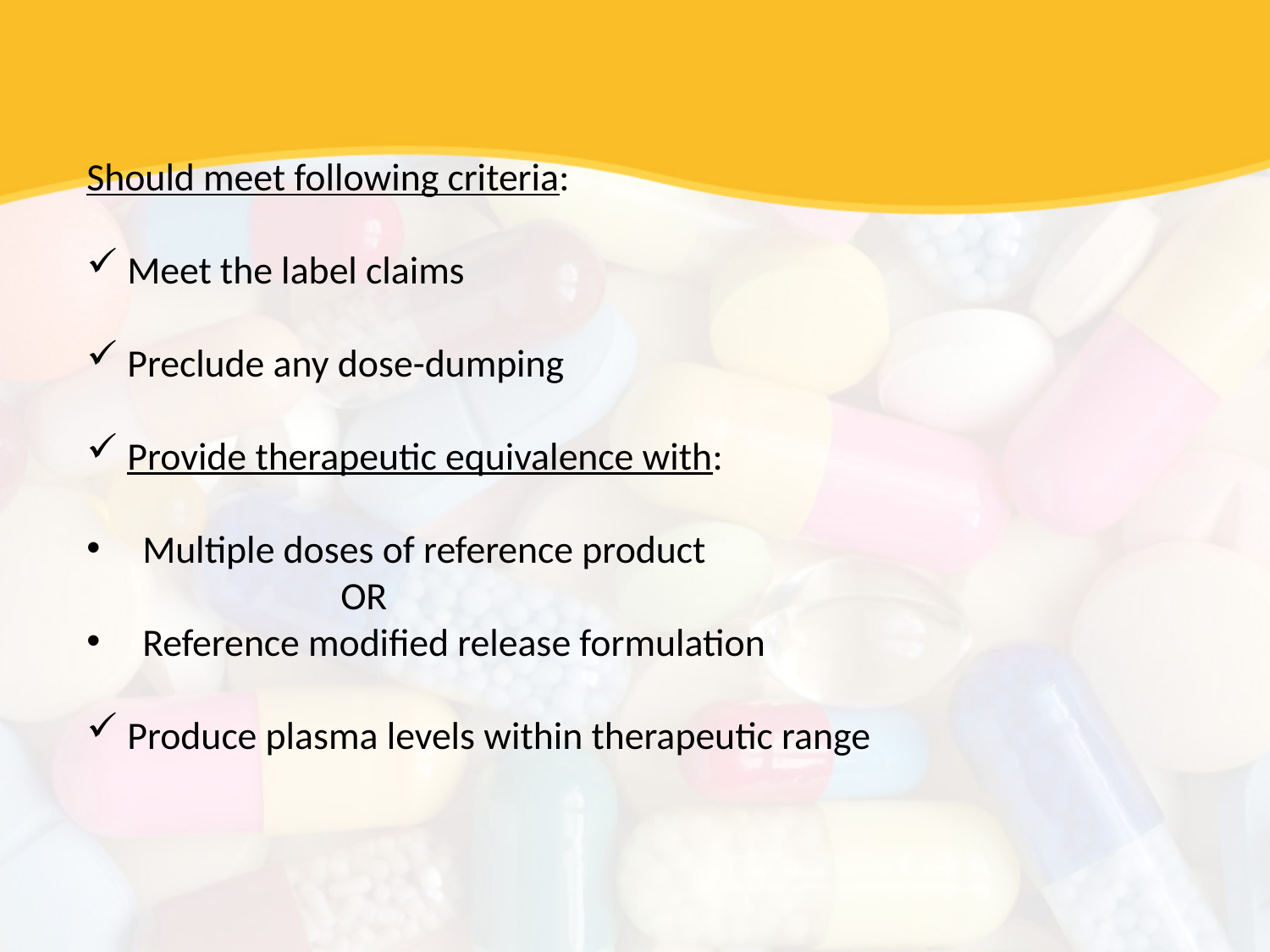

Should meet following criteria:

 Meet the label claims

 Preclude any dose-dumping

 Provide therapeutic equivalence with:

   Multiple doses of reference product
     		OR
   Reference modified release formulation

 Produce plasma levels within therapeutic range